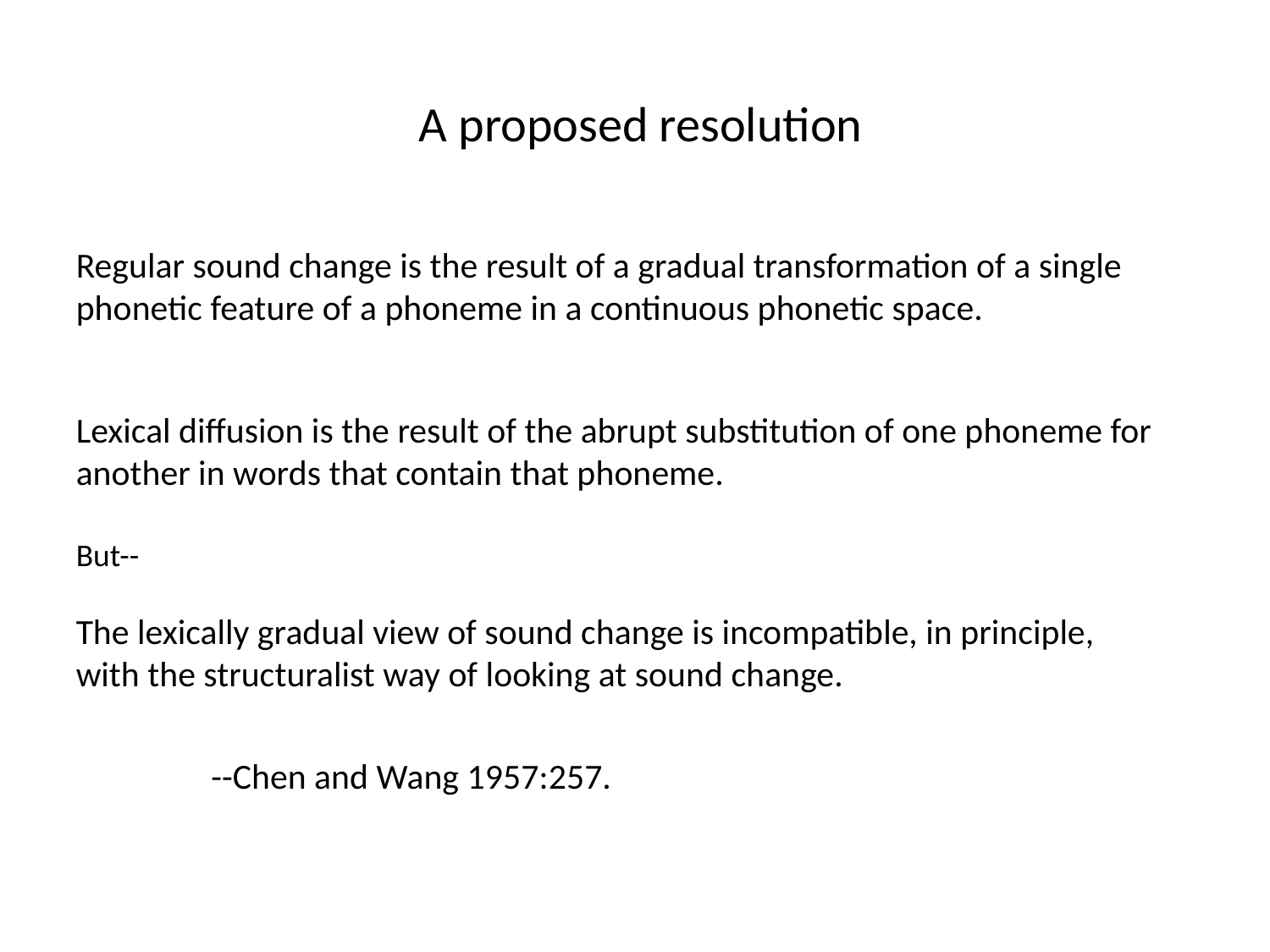

# A proposed resolution
Regular sound change is the result of a gradual transformation of a single phonetic feature of a phoneme in a continuous phonetic space.
Lexical diffusion is the result of the abrupt substitution of one phoneme for another in words that contain that phoneme.
But--
The lexically gradual view of sound change is incompatible, in principle, with the structuralist way of looking at sound change.
									 --Chen and Wang 1957:257.